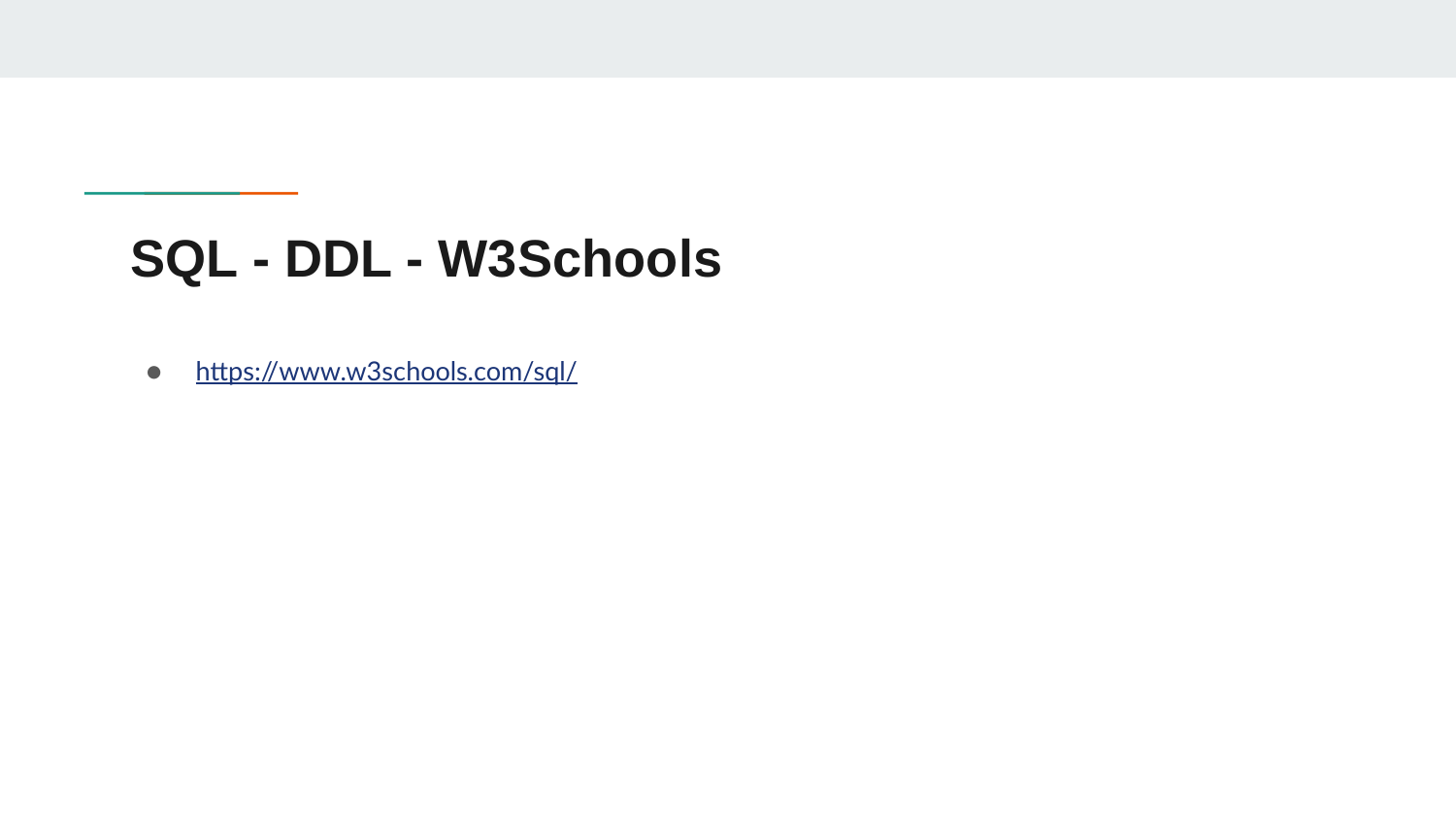

# SQL - DDL - W3Schools
https://www.w3schools.com/sql/